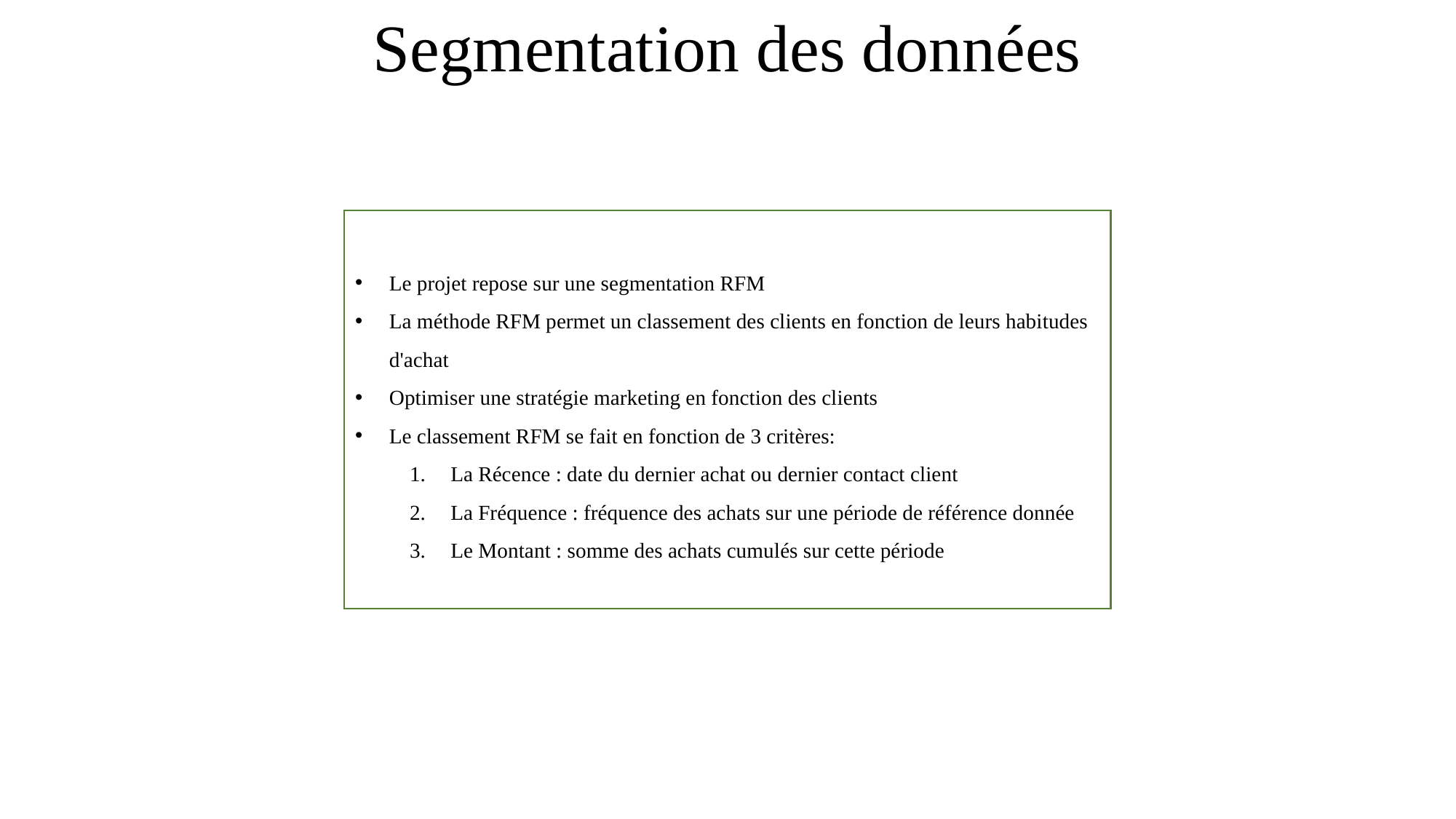

# Segmentation des données
Le projet repose sur une segmentation RFM
La méthode RFM permet un classement des clients en fonction de leurs habitudes d'achat
Optimiser une stratégie marketing en fonction des clients
Le classement RFM se fait en fonction de 3 critères:
La Récence : date du dernier achat ou dernier contact client
La Fréquence : fréquence des achats sur une période de référence donnée
Le Montant : somme des achats cumulés sur cette période